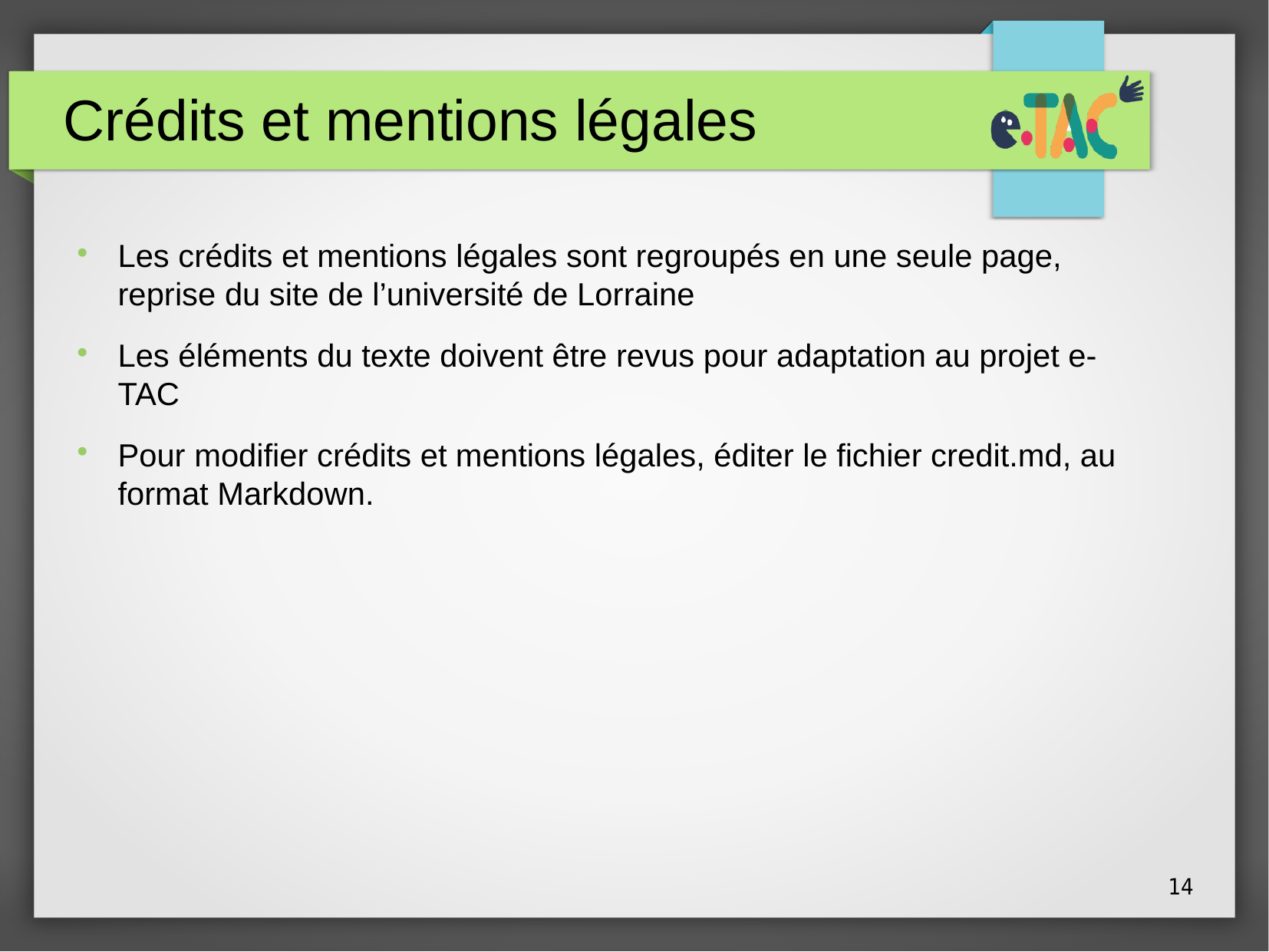

Crédits et mentions légales

Les crédits et mentions légales sont regroupés en une seule page, reprise du site de l’université de Lorraine
Les éléments du texte doivent être revus pour adaptation au projet e-TAC
Pour modifier crédits et mentions légales, éditer le fichier credit.md, au format Markdown.